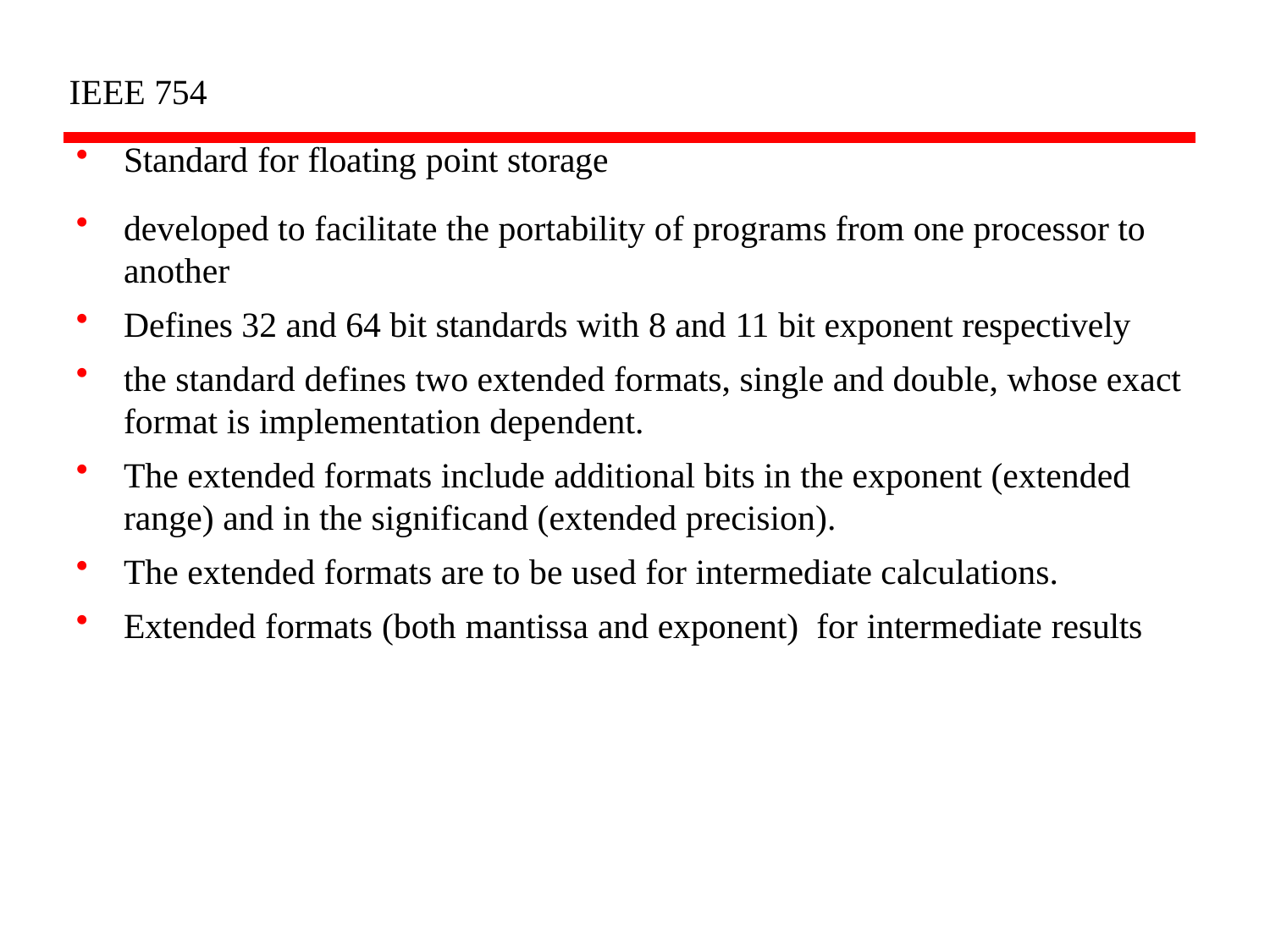

IEEE 754
Standard for floating point storage
developed to facilitate the portability of programs from one processor to another
Defines 32 and 64 bit standards with 8 and 11 bit exponent respectively
the standard defines two extended formats, single and double, whose exact format is implementation dependent.
The extended formats include additional bits in the exponent (extended range) and in the significand (extended precision).
The extended formats are to be used for intermediate calculations.
Extended formats (both mantissa and exponent)  for intermediate results